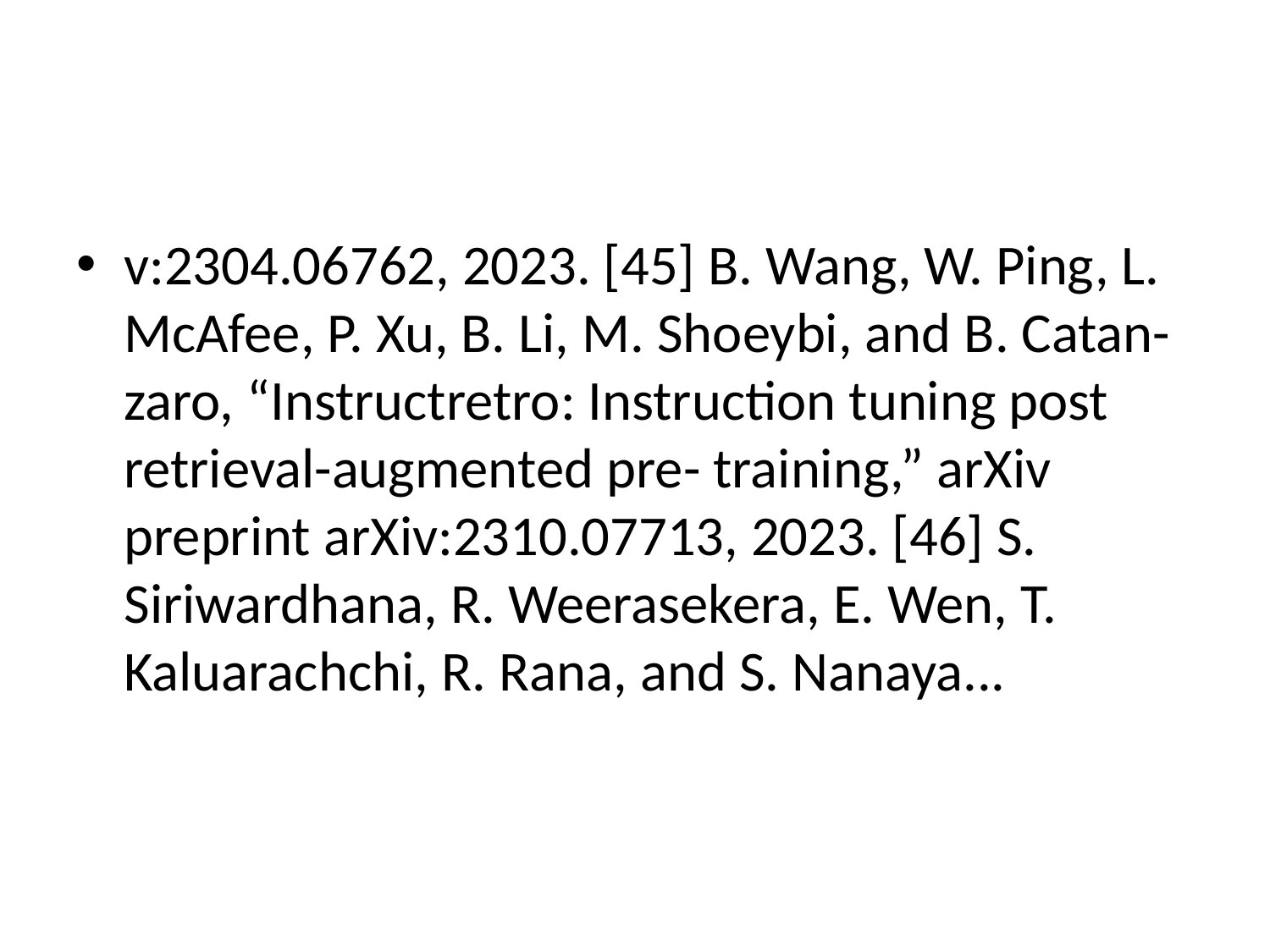

#
v:2304.06762, 2023. [45] B. Wang, W. Ping, L. McAfee, P. Xu, B. Li, M. Shoeybi, and B. Catan- zaro, “Instructretro: Instruction tuning post retrieval-augmented pre- training,” arXiv preprint arXiv:2310.07713, 2023. [46] S. Siriwardhana, R. Weerasekera, E. Wen, T. Kaluarachchi, R. Rana, and S. Nanaya...